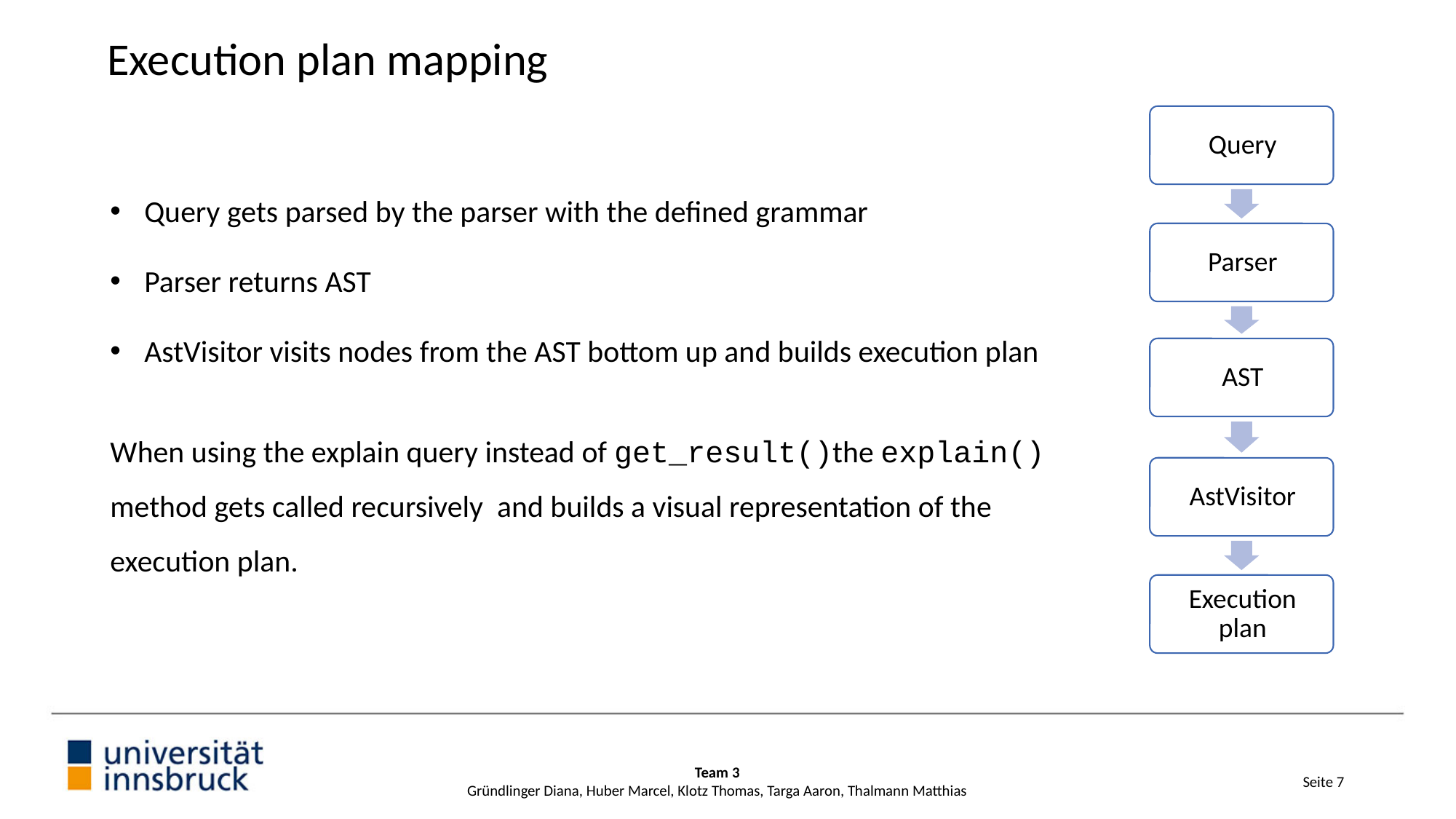

Execution plan mapping
Query

Parser

AST

AstVisitor

Execution plan
Query gets parsed by the parser with the defined grammar
Parser returns AST
AstVisitor visits nodes from the AST bottom up and builds execution plan
When using the explain query instead of get_result()the explain() method gets called recursively  and builds a visual representation of the execution plan.

Team 3
Gründlinger Diana, Huber Marcel, Klotz Thomas, Targa Aaron, Thalmann Matthias
Seite 7